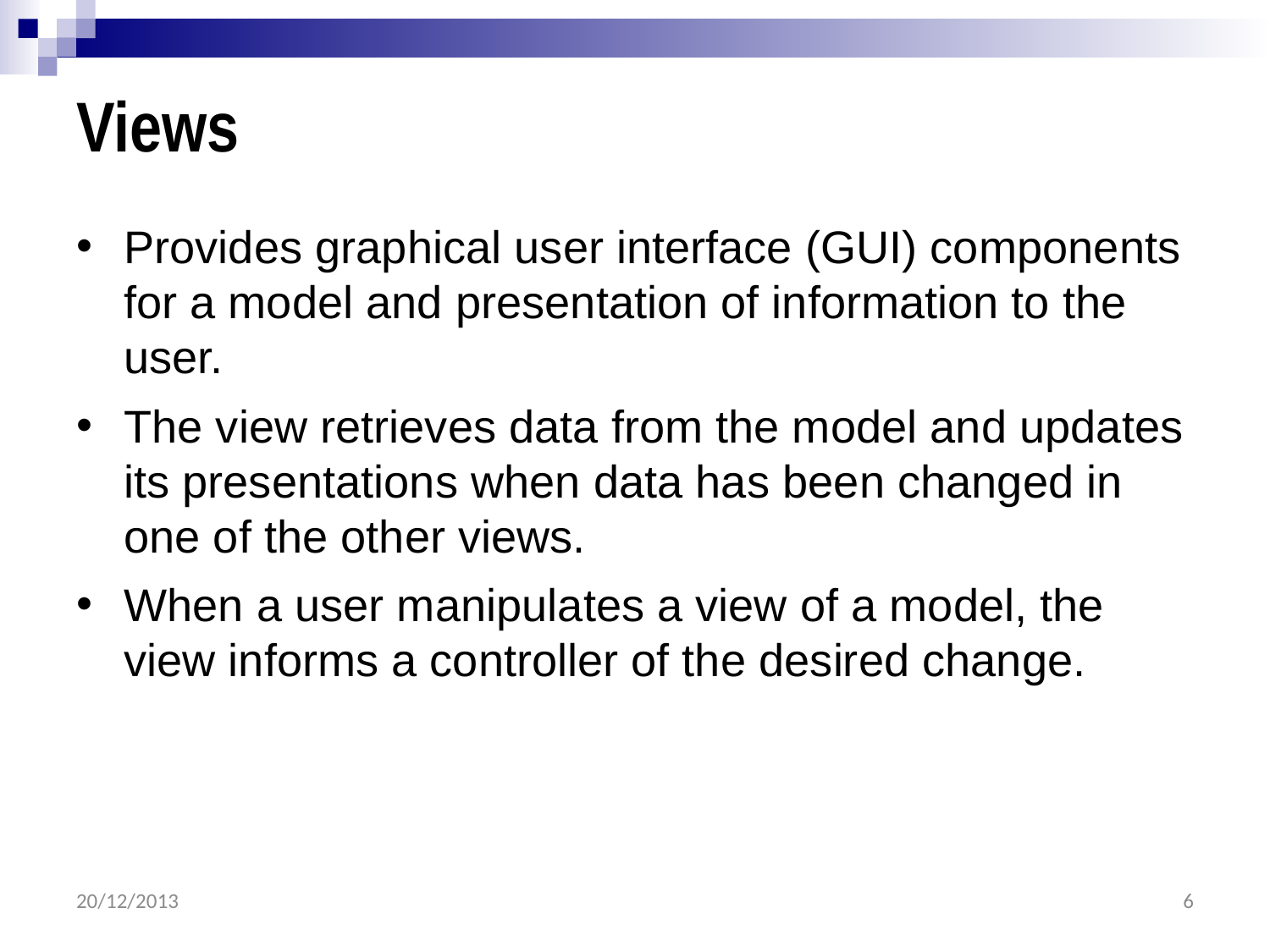

# Views
Provides graphical user interface (GUI) components for a model and presentation of information to the user.
The view retrieves data from the model and updates its presentations when data has been changed in one of the other views.
When a user manipulates a view of a model, the view informs a controller of the desired change.
20/12/2013
6